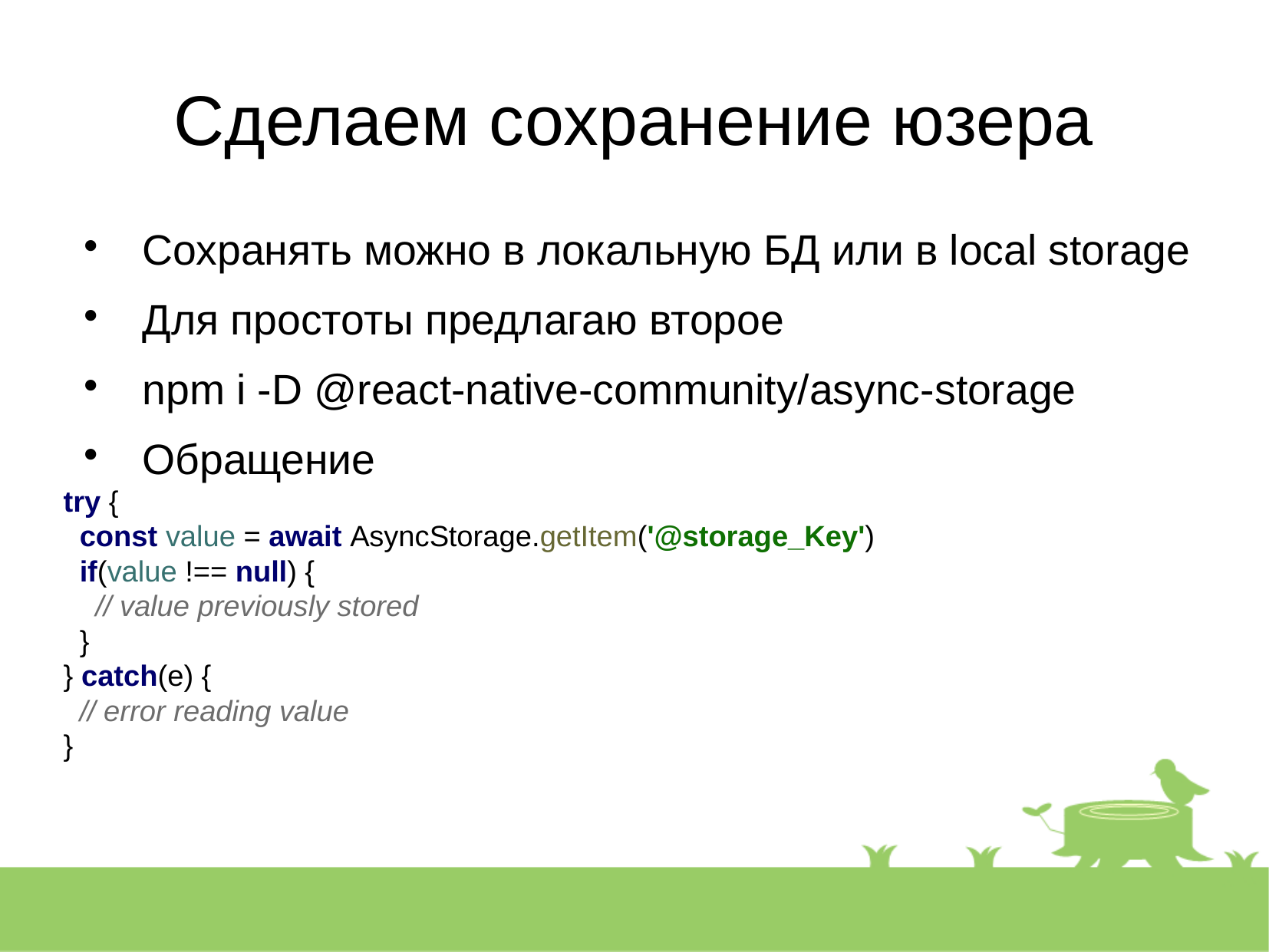

Сделаем сохранение юзера
Сохранять можно в локальную БД или в local storage
Для простоты предлагаю второе
npm i -D @react-native-community/async-storage
Обращение
try {
  const value = await AsyncStorage.getItem('@storage_Key')
  if(value !== null) {
    // value previously stored
  }
} catch(e) {
  // error reading value
}